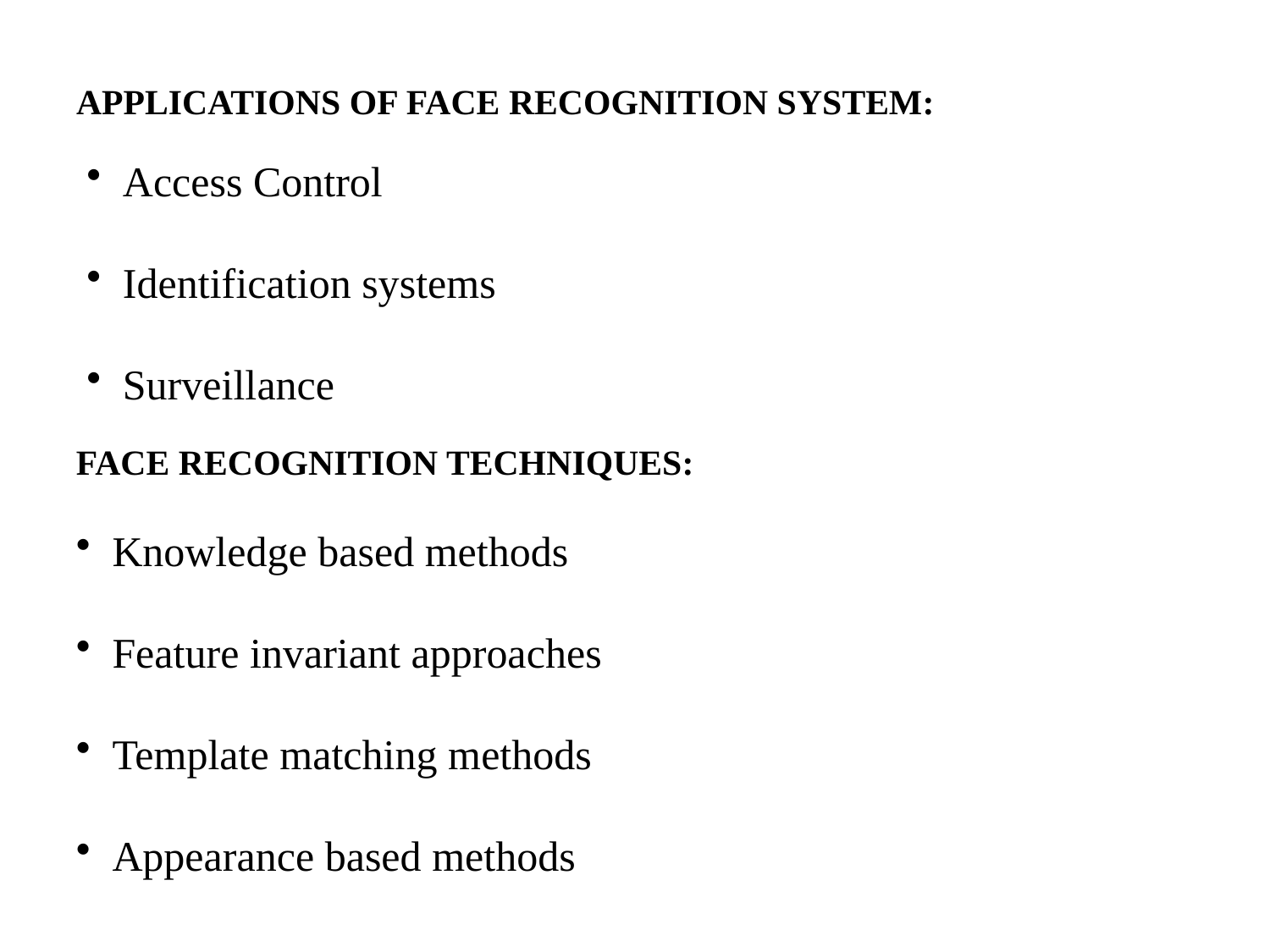

# APPLICATIONS OF FACE RECOGNITION SYSTEM:
  Access Control

  Identification systems

  Surveillance
FACE RECOGNITION TECHNIQUES:
  Knowledge based methods

  Feature invariant approaches

  Template matching methods

  Appearance based methods